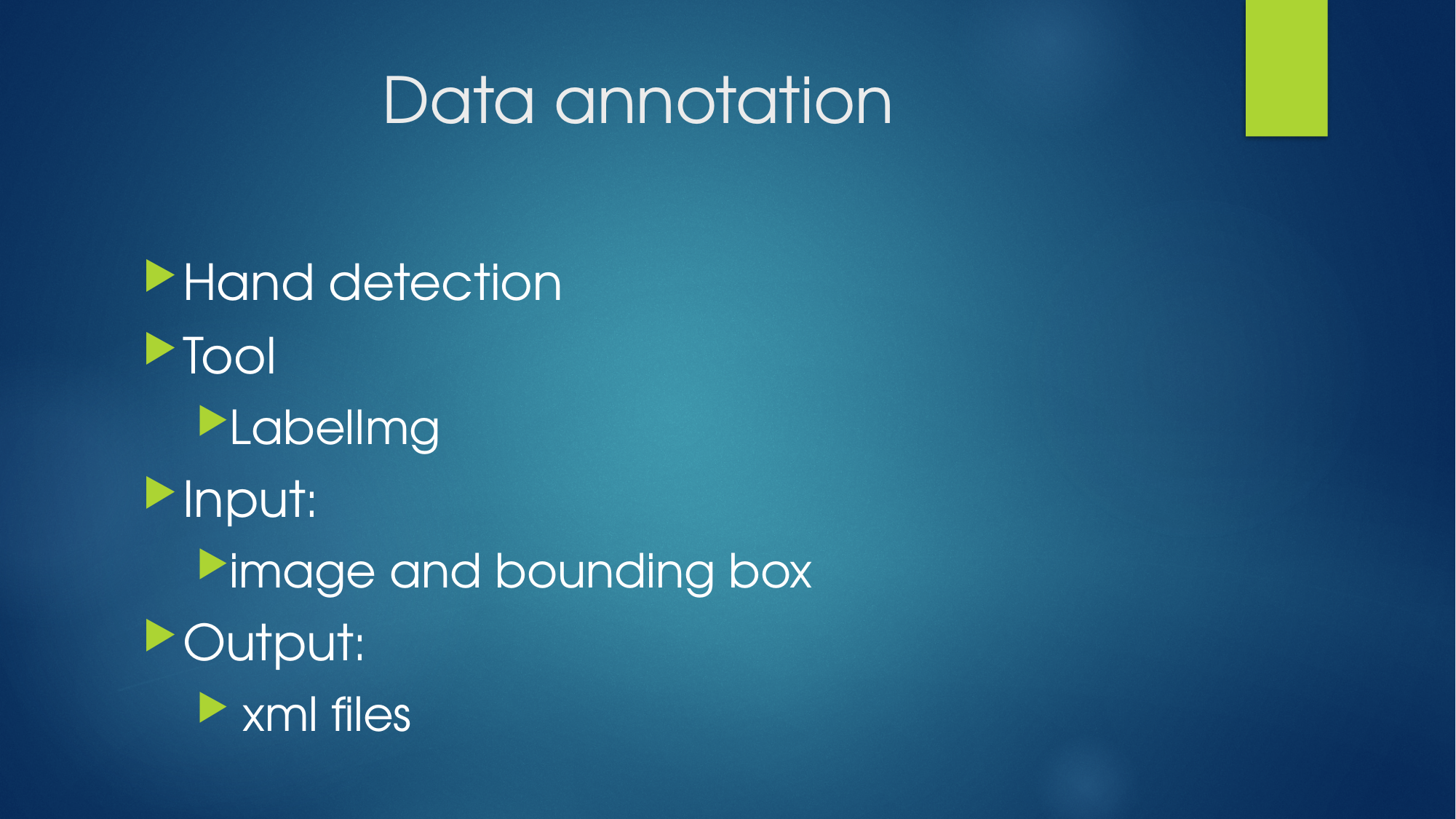

# Data annotation
Hand detection
Tool
LabelImg
Input:
image and bounding box
Output:
 xml files